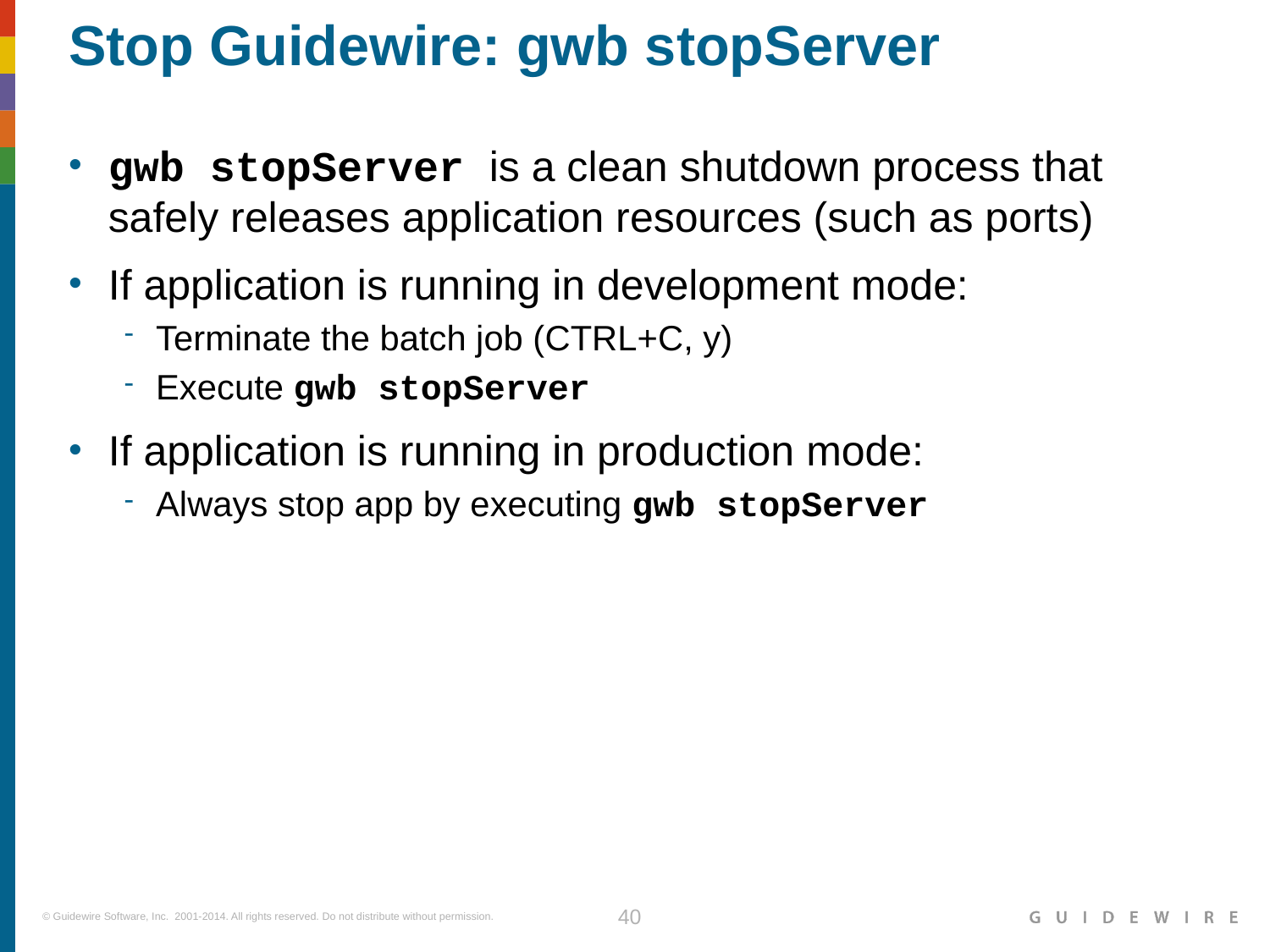

# Stop Guidewire: gwb stopServer
gwb stopServer is a clean shutdown process that safely releases application resources (such as ports)
If application is running in development mode:
Terminate the batch job (CTRL+C, y)
Execute gwb stopServer
If application is running in production mode:
Always stop app by executing gwb stopServer